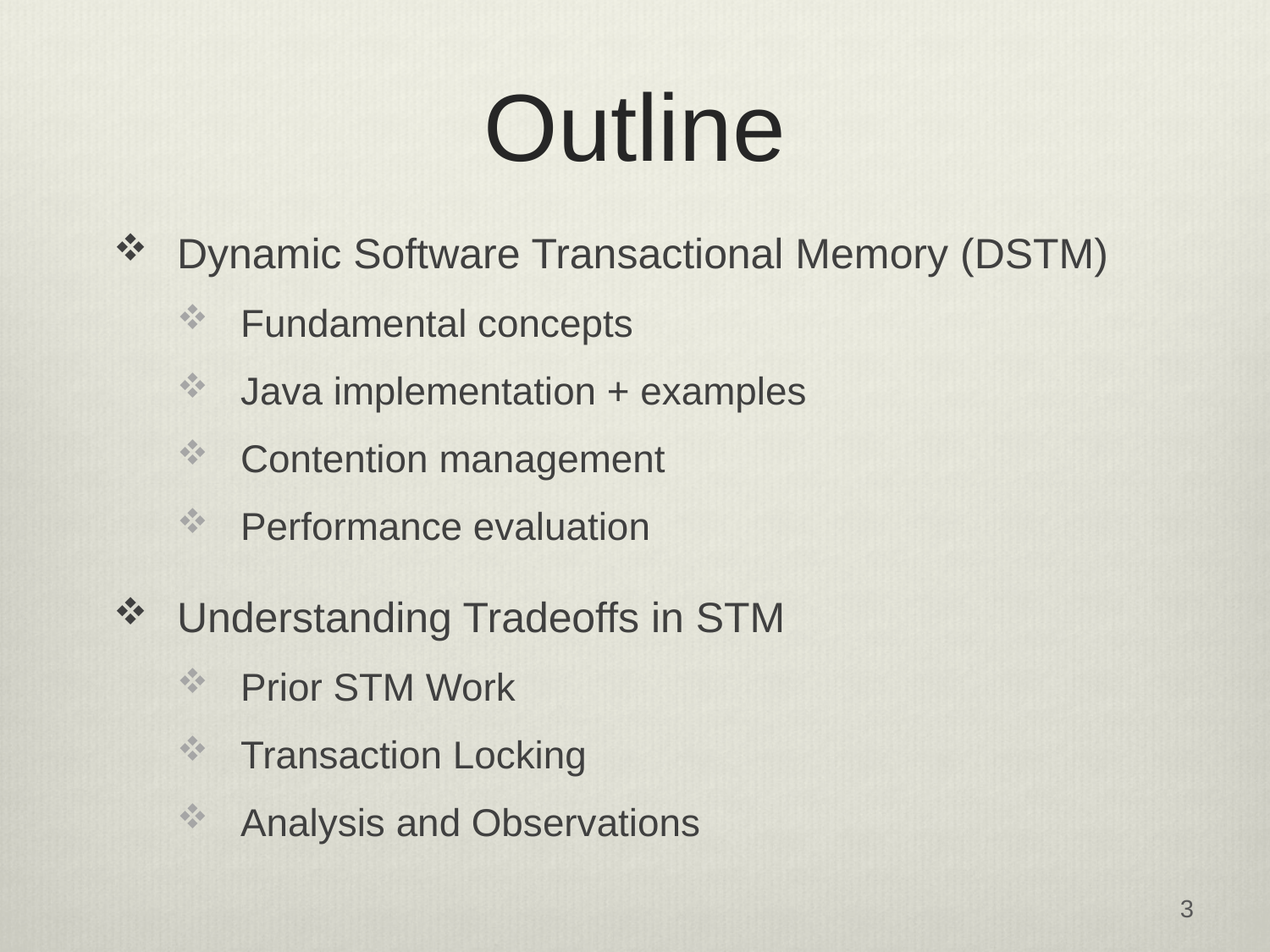

# Outline
Dynamic Software Transactional Memory (DSTM)
Fundamental concepts
Java implementation + examples
Contention management
Performance evaluation
Understanding Tradeoffs in STM
Prior STM Work
Transaction Locking
Analysis and Observations

3